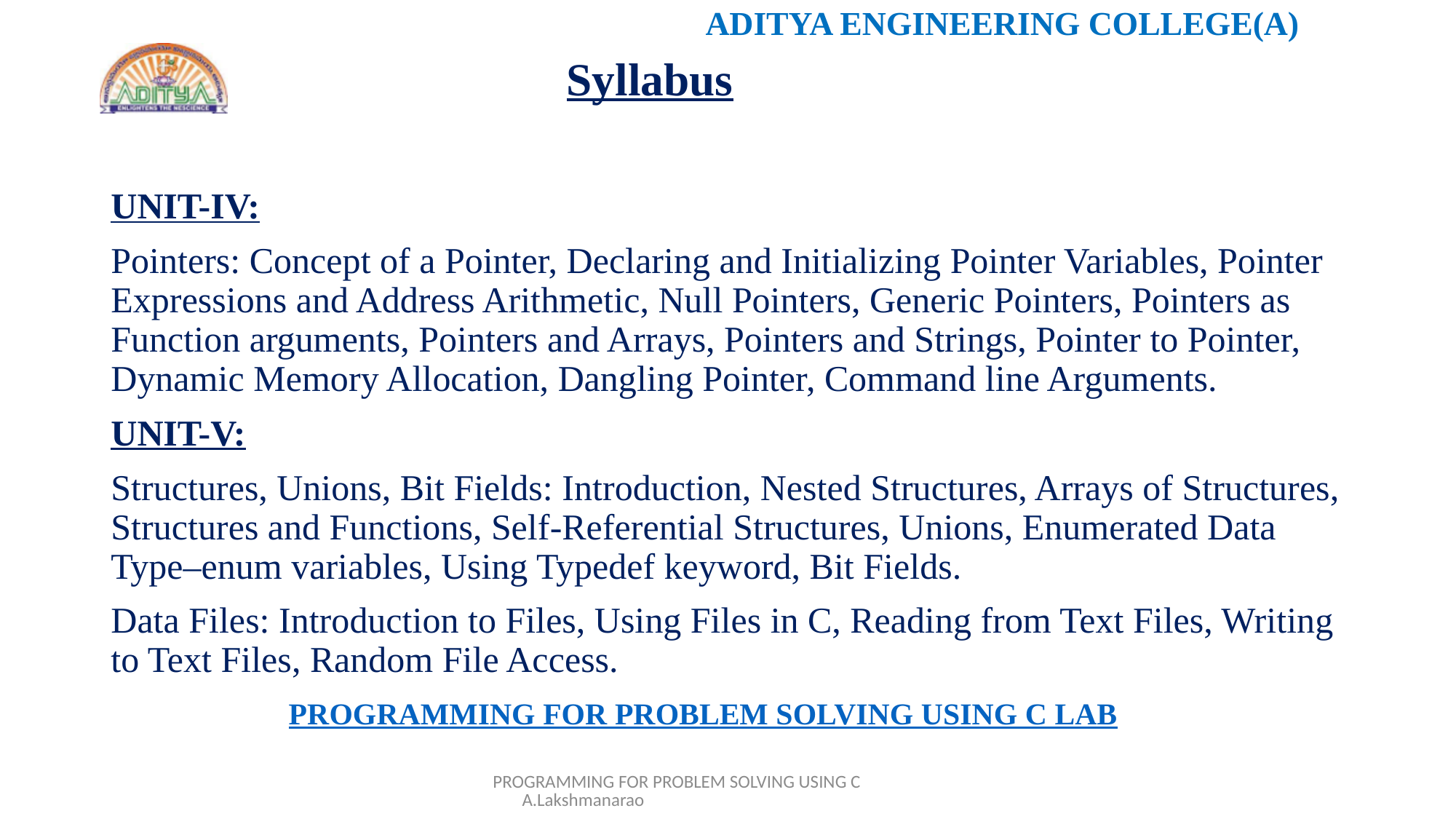

# Syllabus
UNIT-IV:
Pointers: Concept of a Pointer, Declaring and Initializing Pointer Variables, Pointer Expressions and Address Arithmetic, Null Pointers, Generic Pointers, Pointers as Function arguments, Pointers and Arrays, Pointers and Strings, Pointer to Pointer, Dynamic Memory Allocation, Dangling Pointer, Command line Arguments.
UNIT-V:
Structures, Unions, Bit Fields: Introduction, Nested Structures, Arrays of Structures, Structures and Functions, Self-Referential Structures, Unions, Enumerated Data Type–enum variables, Using Typedef keyword, Bit Fields.
Data Files: Introduction to Files, Using Files in C, Reading from Text Files, Writing to Text Files, Random File Access.
PROGRAMMING FOR PROBLEM SOLVING USING C LAB
PROGRAMMING FOR PROBLEM SOLVING USING C                               A.Lakshmanarao